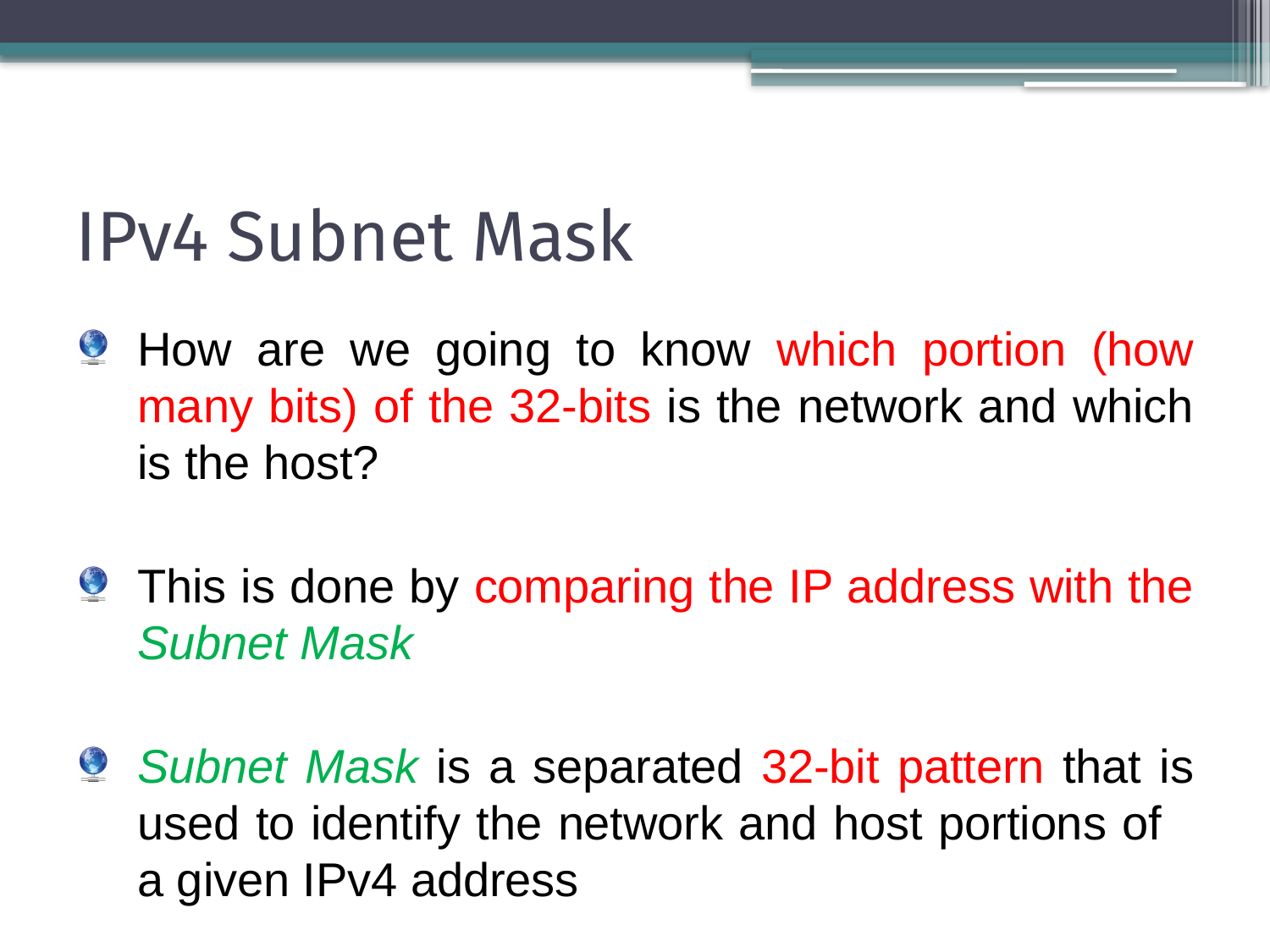

# IPv4 Subnet Mask
How are we going to know which portion (how many bits) of the 32-bits is the network and which is the host?

This is done by comparing the IP address with the Subnet Mask

Subnet Mask is a separated 32-bit pattern that is used to identify the network and host portions of   a given IPv4 address